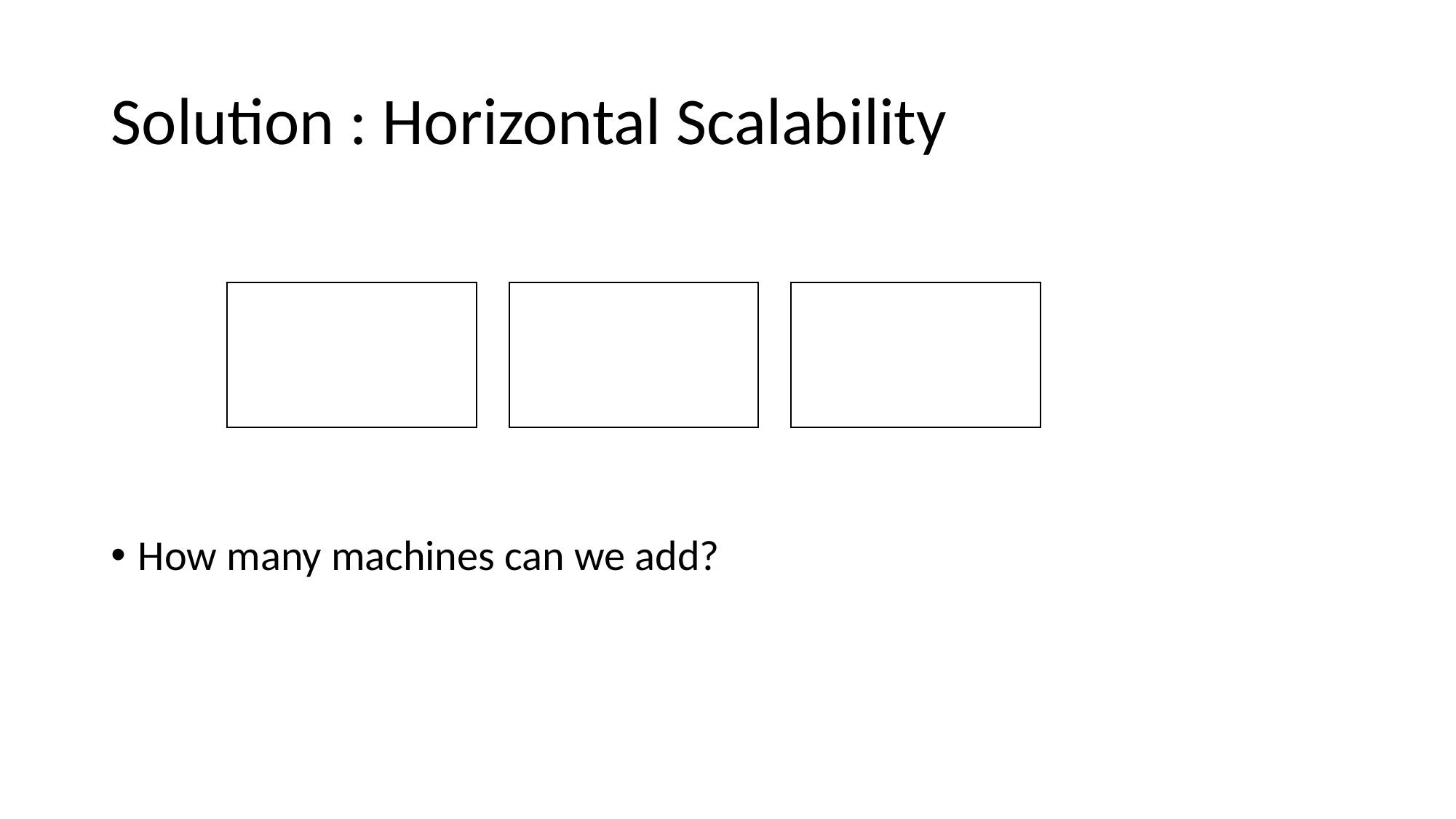

# Solution : Horizontal Scalability

How many machines can we add?